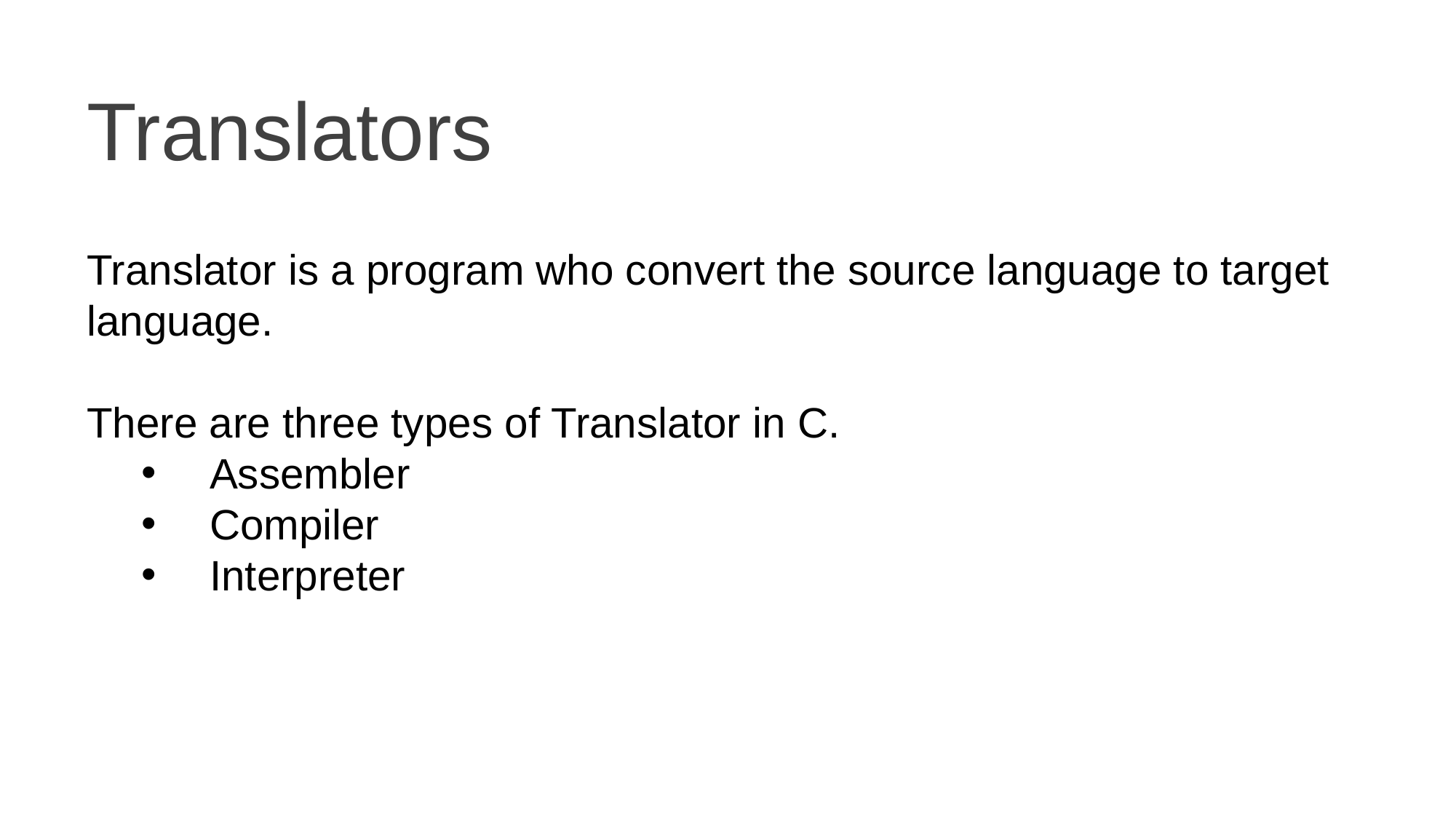

Translators

Translator is a program who convert the source language to target language.

There are three types of Translator in C.
Assembler
Compiler
Interpreter